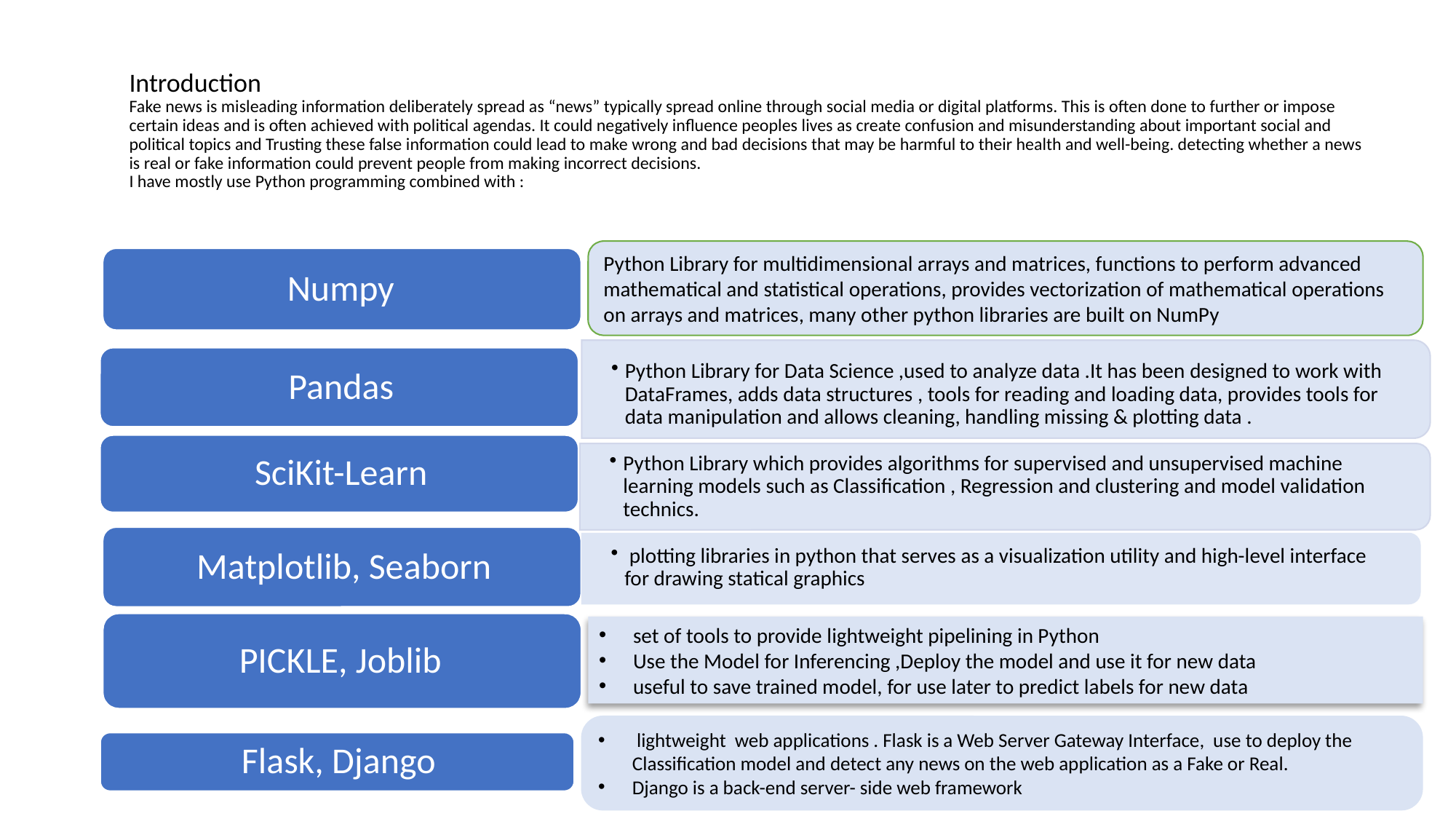

# Introduction Fake news is misleading information deliberately spread as “news” typically spread online through social media or digital platforms. This is often done to further or impose certain ideas and is often achieved with political agendas. It could negatively influence peoples lives as create confusion and misunderstanding about important social and political topics and Trusting these false information could lead to make wrong and bad decisions that may be harmful to their health and well-being. detecting whether a news is real or fake information could prevent people from making incorrect decisions. I have mostly use Python programming combined with :
Python Library which provides algorithms for supervised and unsupervised machine learning models such as Classification , Regression and clustering and model validation technics.
Numpy
Pandas
Python Library for Data Science ,used to analyze data .It has been designed to work with DataFrames, adds data structures , tools for reading and loading data, provides tools for data manipulation and allows cleaning, handling missing & plotting data .
Matplotlib, Seaborn
SciKit-Learn
 plotting libraries in python that serves as a visualization utility and high-level interface for drawing statical graphics

PICKLE, Joblib
Flask, Django
Python Library for multidimensional arrays and matrices, functions to perform advanced mathematical and statistical operations, provides vectorization of mathematical operations on arrays and matrices, many other python libraries are built on NumPy

set of tools to provide lightweight pipelining in Python
Use the Model for Inferencing ,Deploy the model and use it for new data
useful to save trained model, for use later to predict labels for new data

 lightweight  web applications . Flask is a Web Server Gateway Interface,  use to deploy the Classification model and detect any news on the web application as a Fake or Real.
Django is a back-end server- side web framework